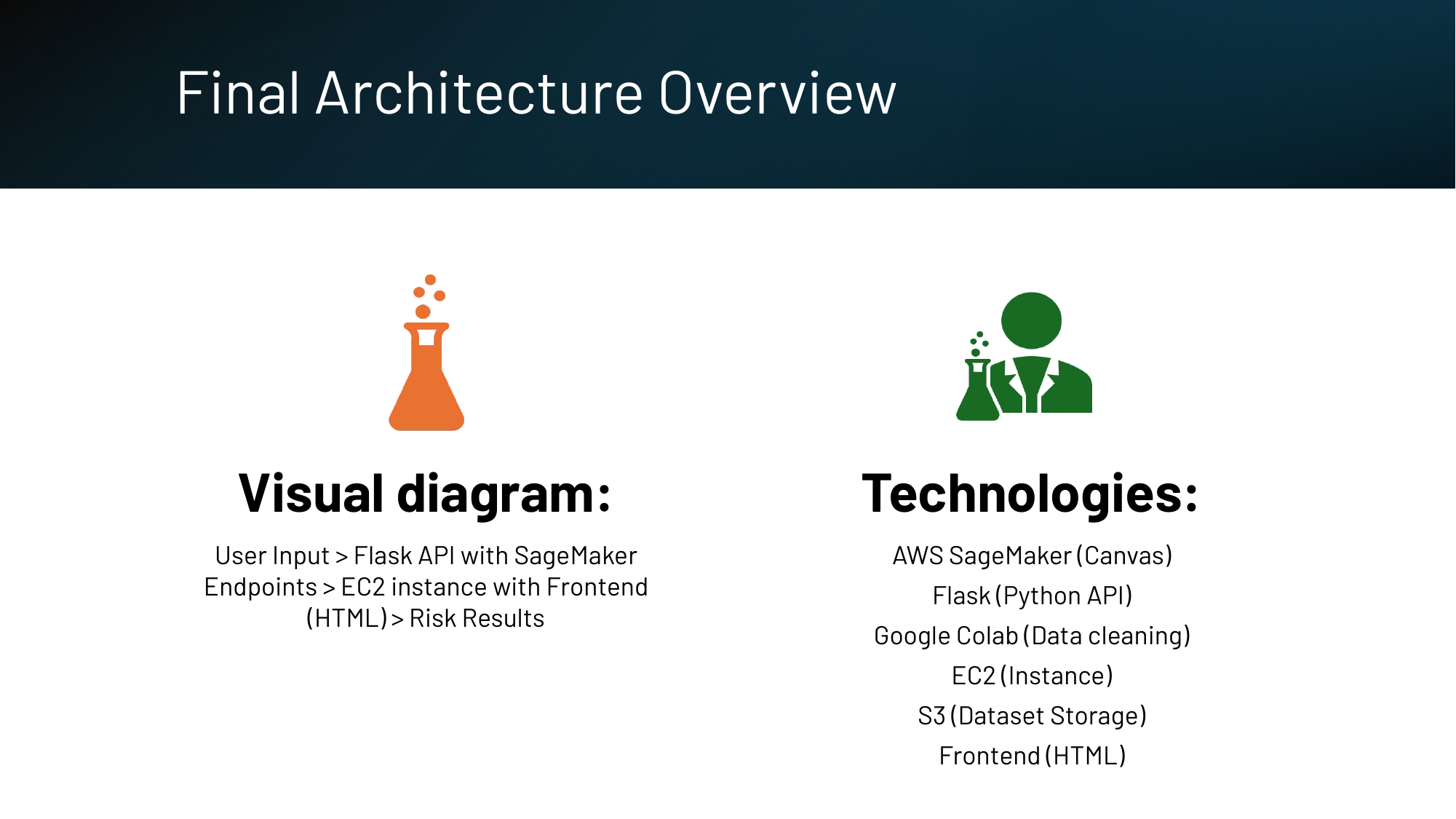

# Final Architecture Overview
Visual diagram:
User Input > Flask API with SageMaker Endpoints > EC2 instance with Frontend (HTML) > Risk Results
Technologies:
AWS SageMaker (Canvas)
Flask (Python API)
Google Colab (Data cleaning)
EC2 (Instance)
S3 (Dataset Storage)
Frontend (HTML)